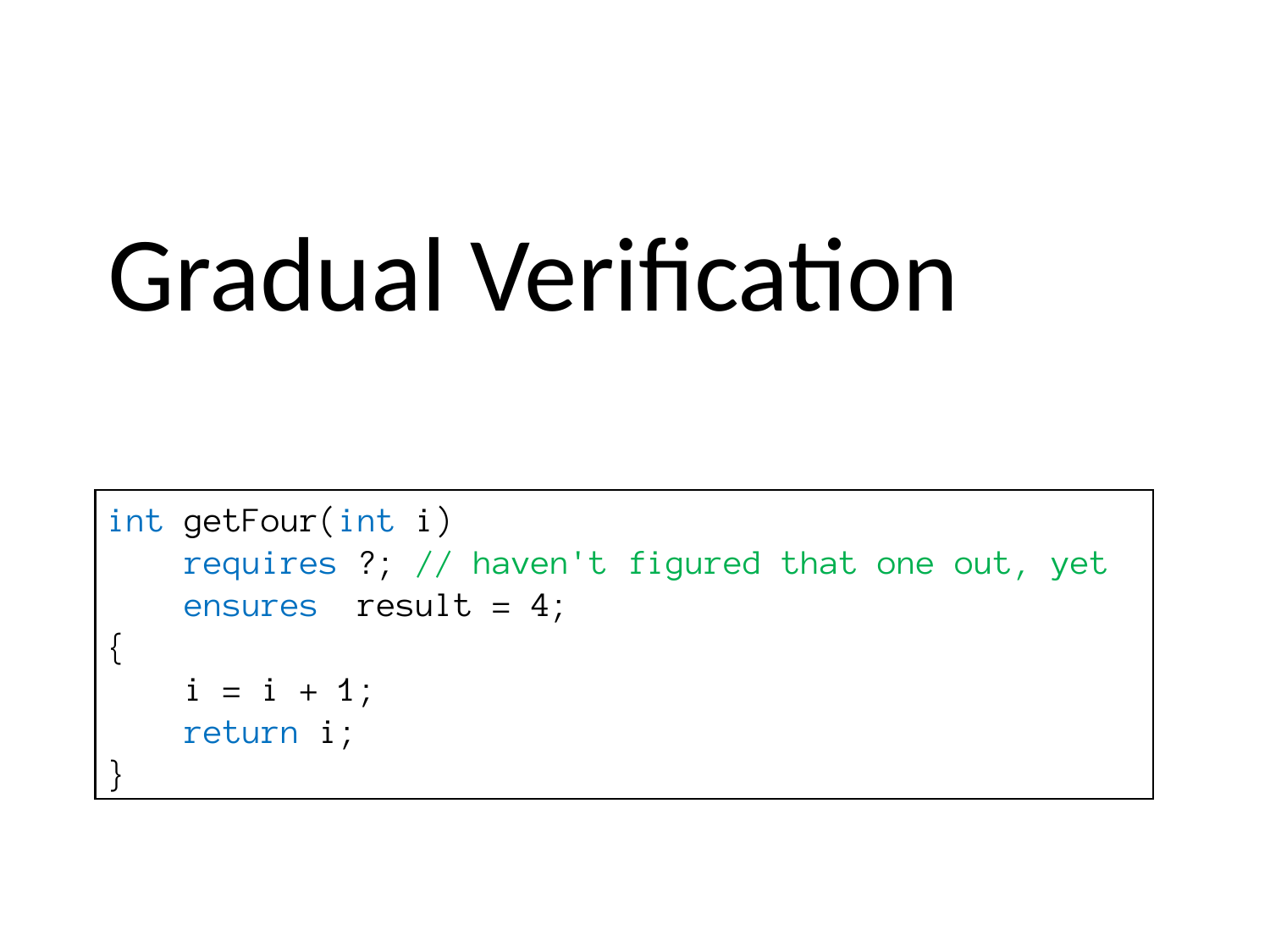

# Gradual Verification
int getFour(int i)
    requires ?; // haven't figured that one out, yet
    ensures  result = 4;
{
    i = i + 1;
    return i;
}